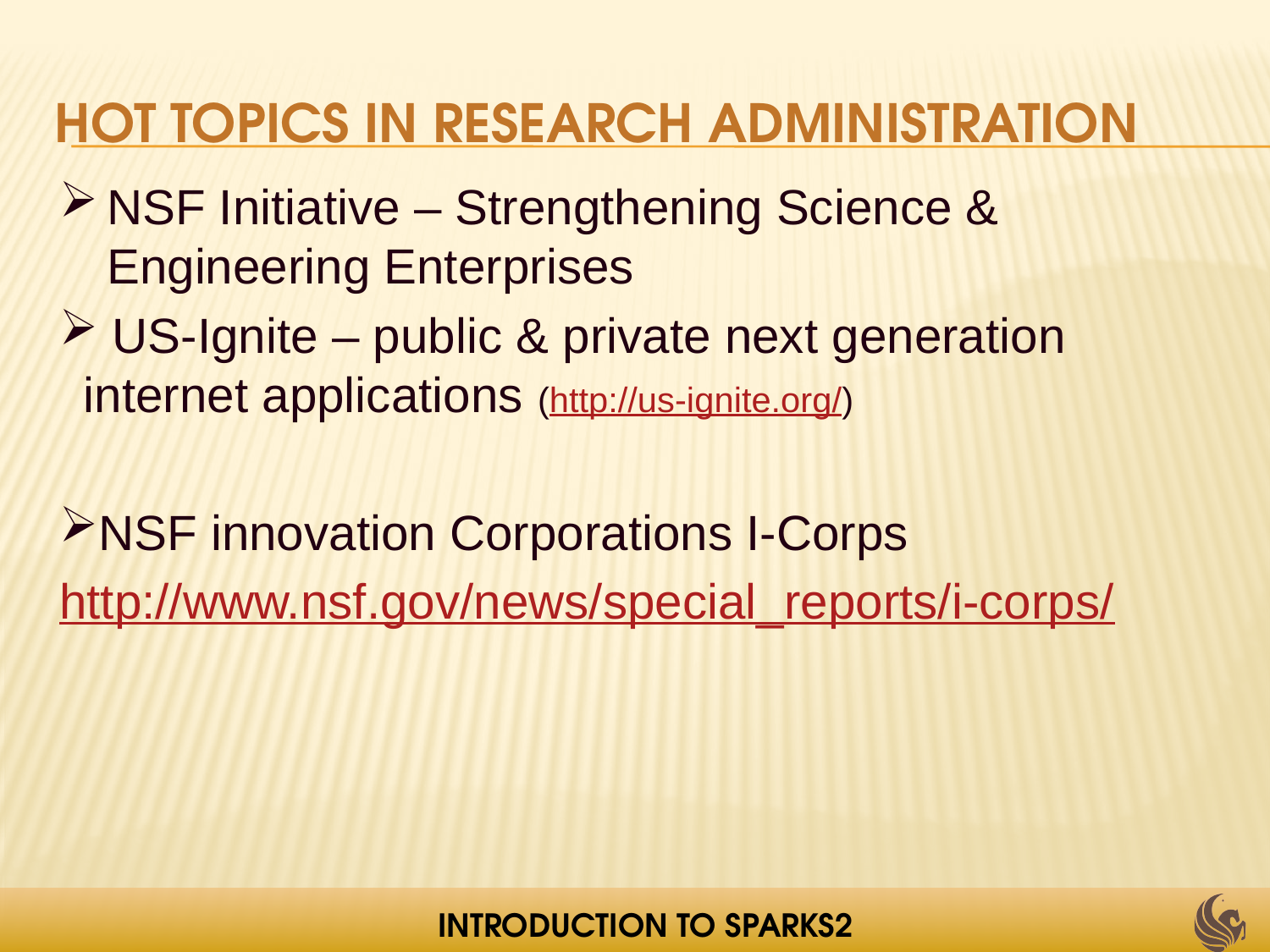

Hot Topics in Research Administration
NSF Initiative – Strengthening Science & Engineering Enterprises
 US-Ignite – public & private next generation internet applications (http://us-ignite.org/)

NSF innovation Corporations I-Corps
http://www.nsf.gov/news/special_reports/i-corps/

INTRODUCTION TO SPARKS2